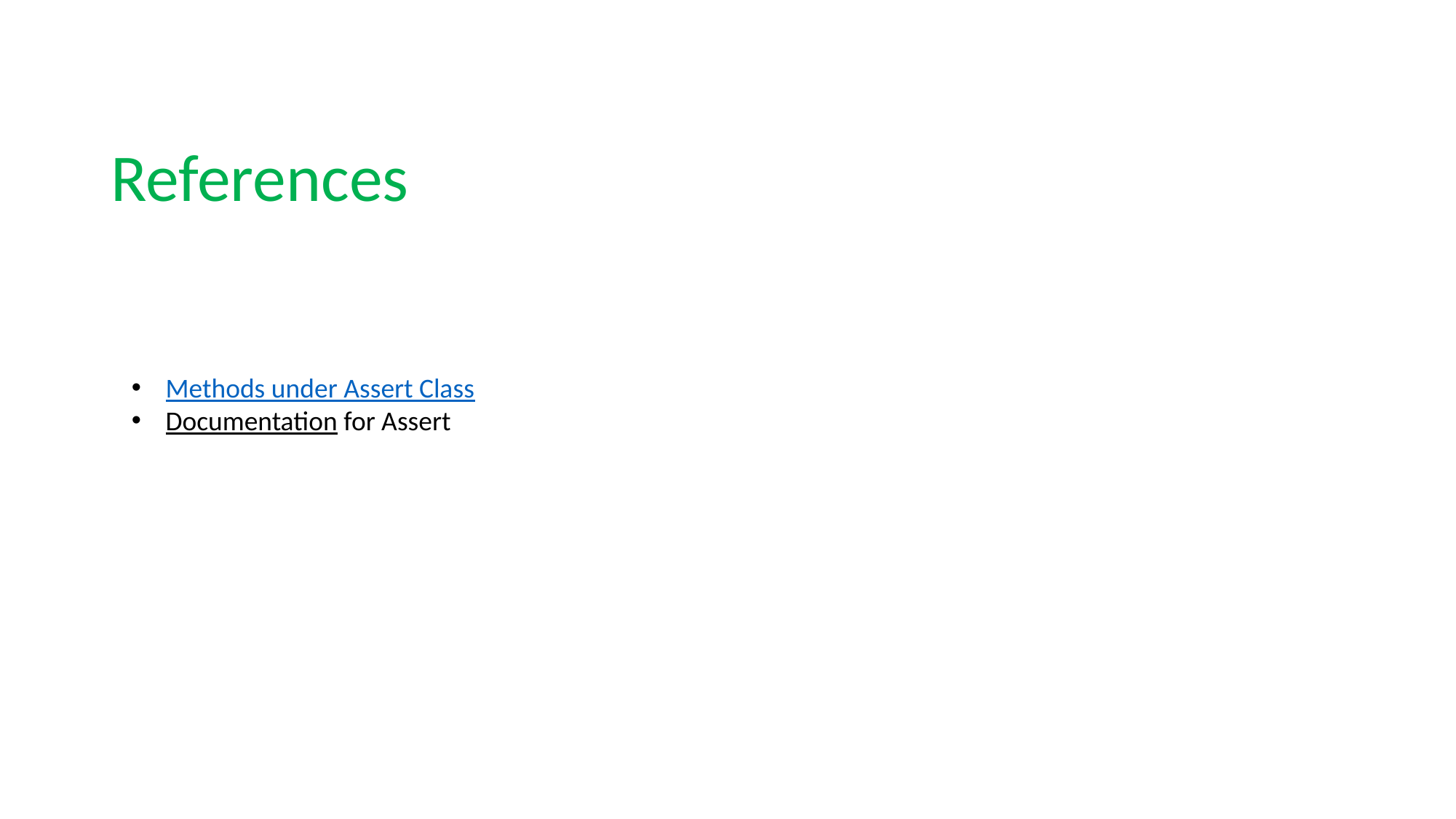

# References
Methods under Assert Class
Documentation for Assert